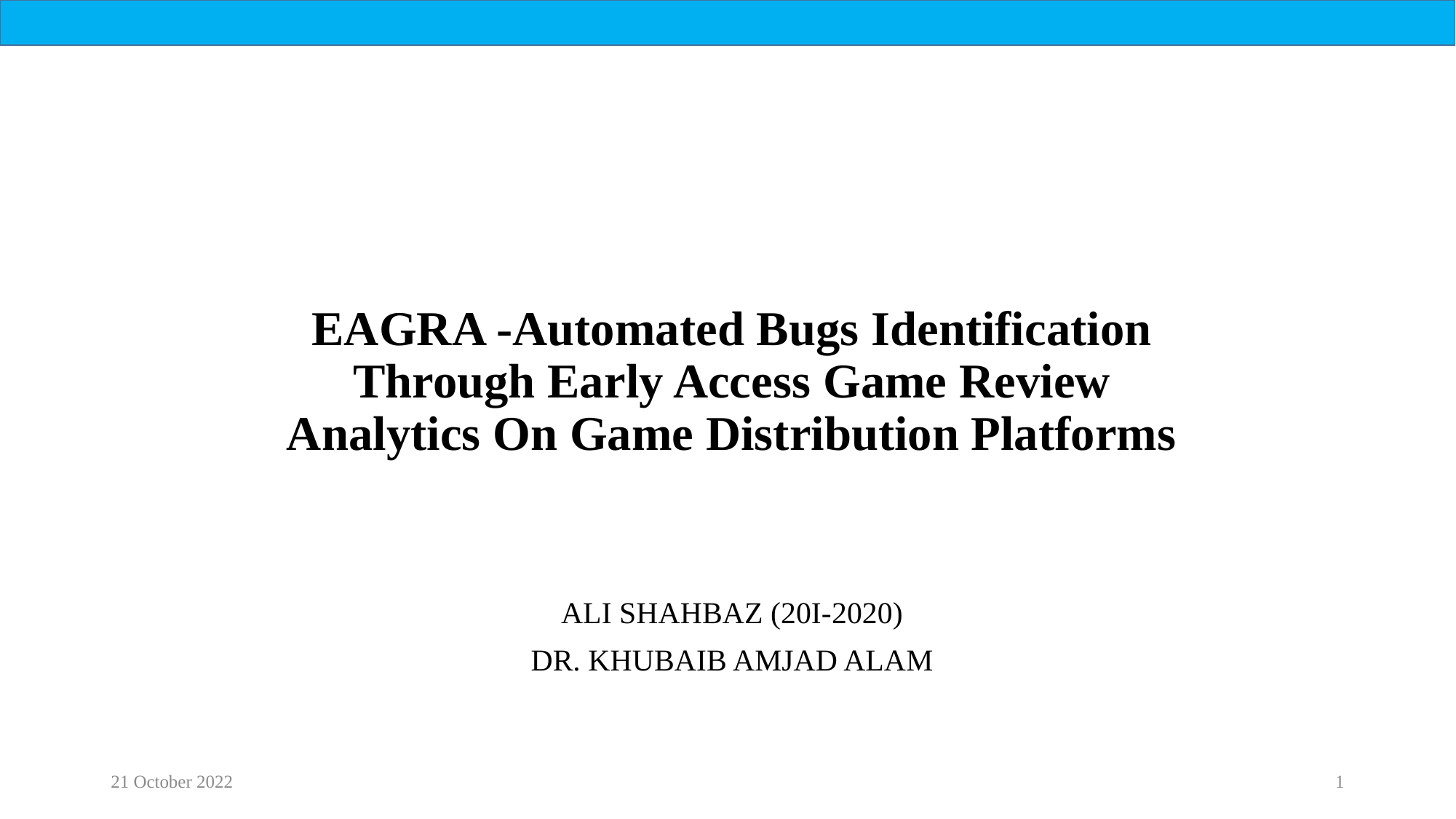

EAGRA -Automated Bugs Identification Through Early Access Game Review Analytics On Game Distribution Platforms
ALI SHAHBAZ (20I-2020)
DR. KHUBAIB AMJAD ALAM

21 October 2022
1